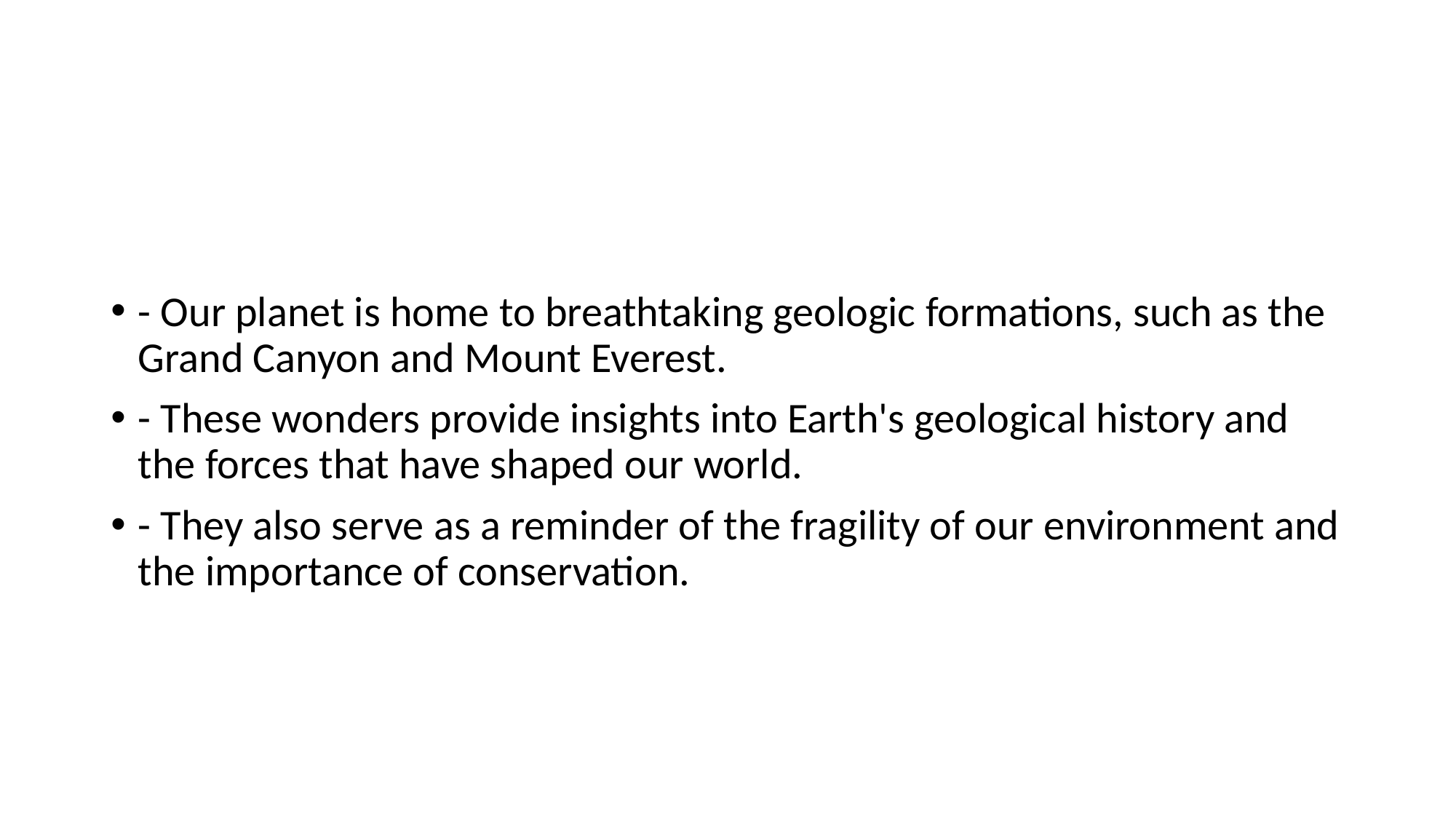

#

- Our planet is home to breathtaking geologic formations, such as the Grand Canyon and Mount Everest.
- These wonders provide insights into Earth's geological history and the forces that have shaped our world.
- They also serve as a reminder of the fragility of our environment and the importance of conservation.